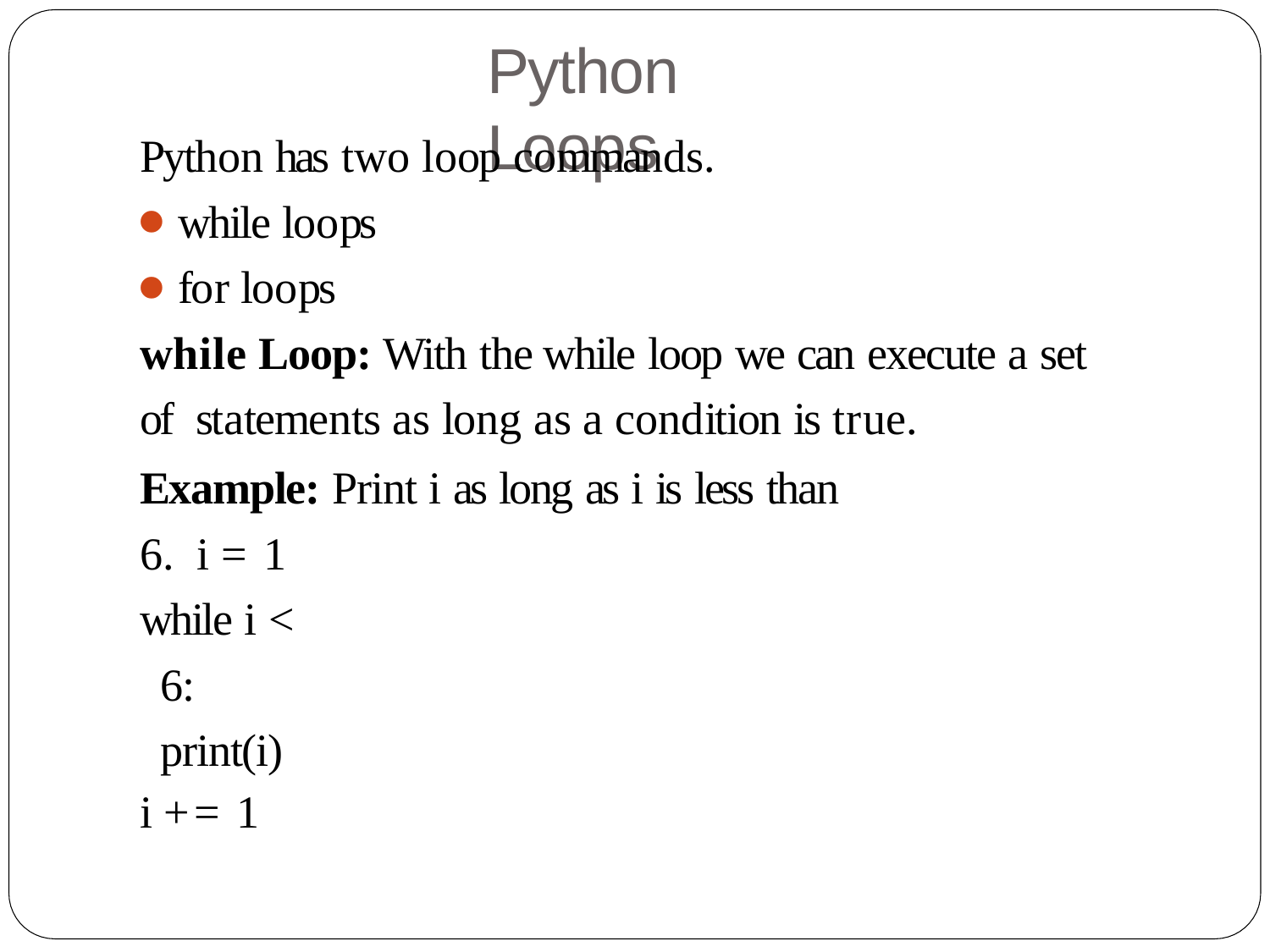

# Python Loops
Python has two loop commands.
while loops
for loops
while Loop: With the while loop we can execute a set of  statements as long as a condition is true.
Example: Print i as long as i is less than 6.  i = 1
while i < 6:  print(i)
i += 1